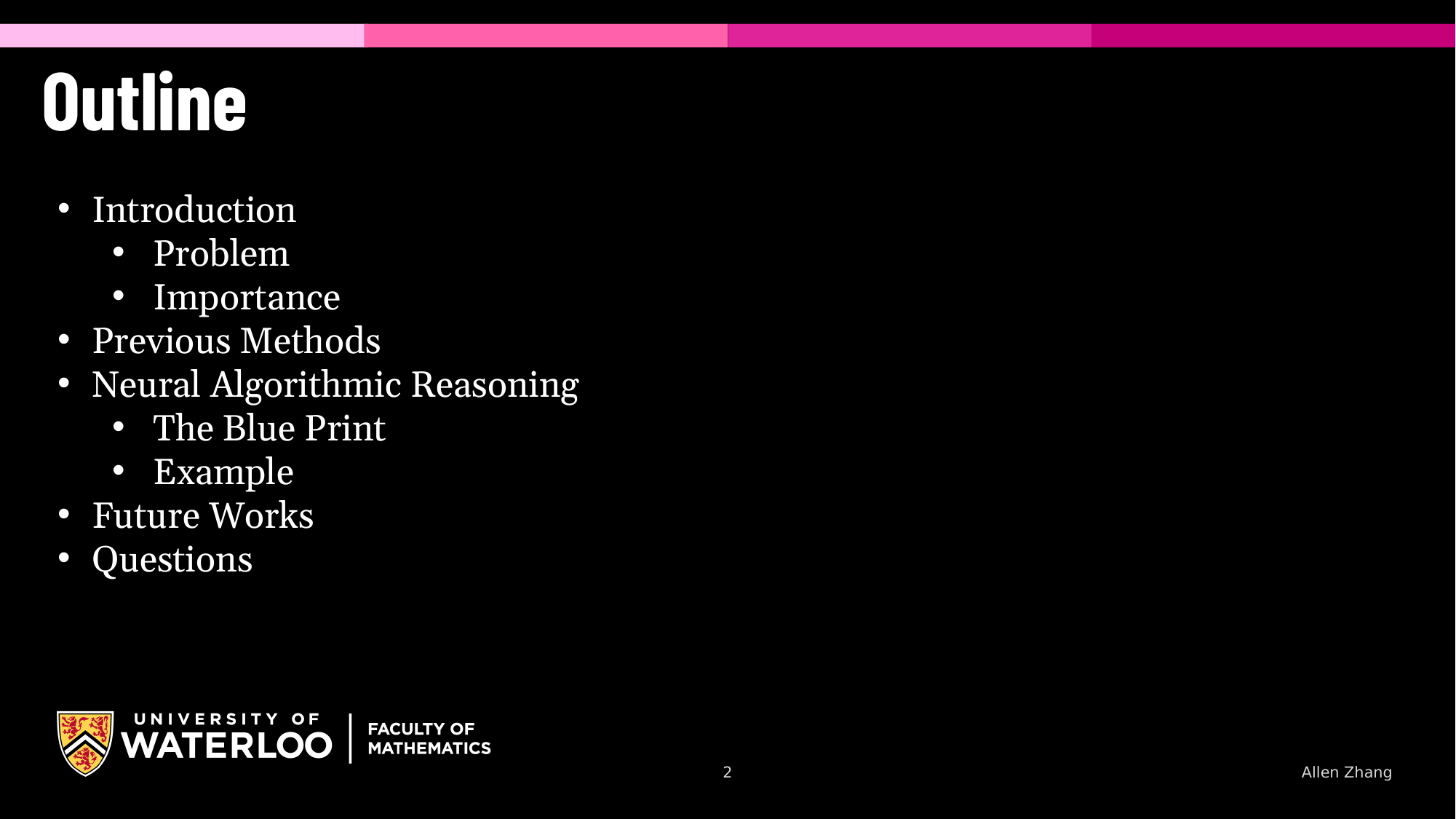

Outline
Introduction
Problem
Importance
Previous Methods
Neural Algorithmic Reasoning
The Blue Print
Example
Future Works
Questions
2
Allen Zhang